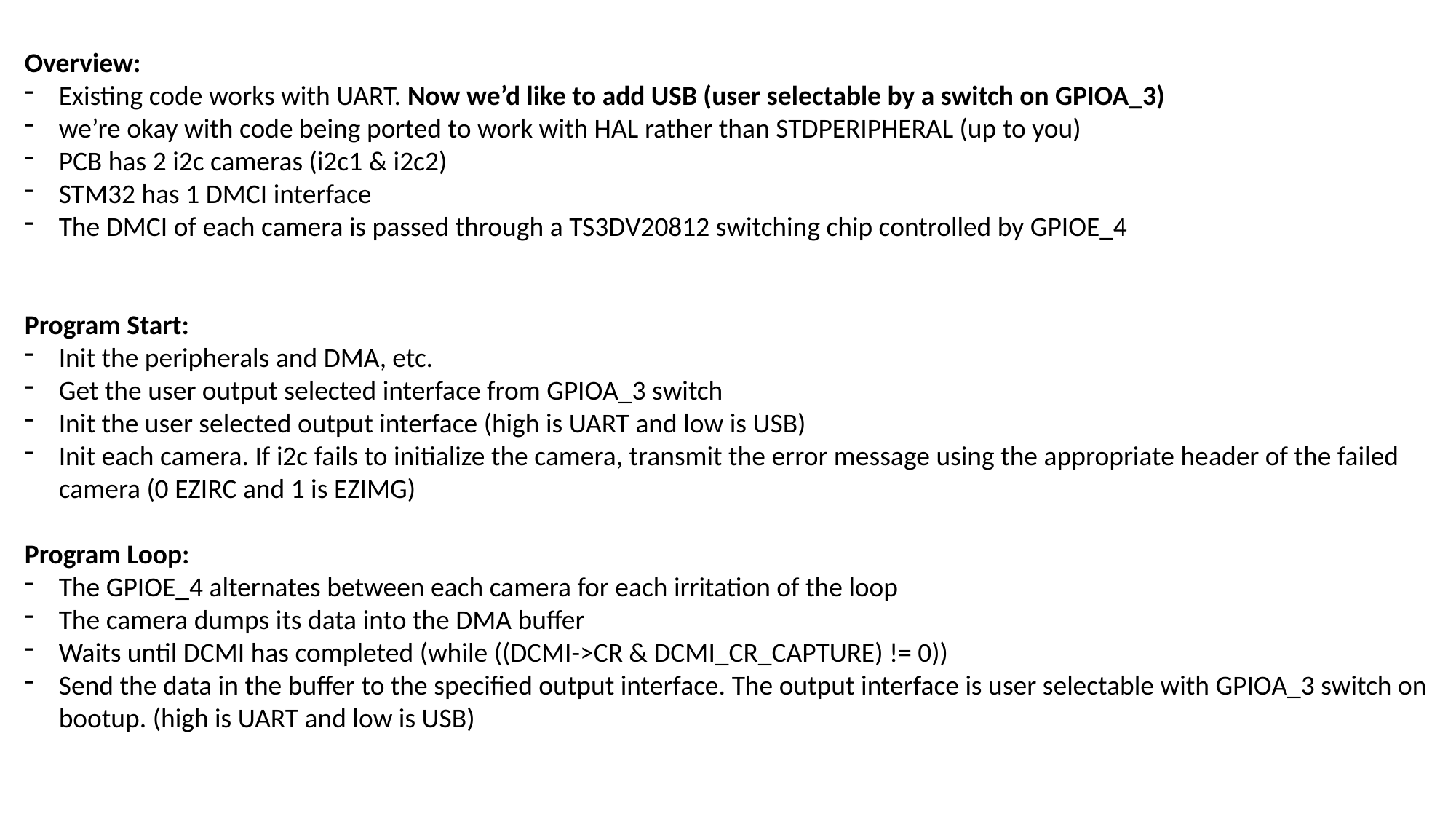

Overview:
Existing code works with UART. Now we’d like to add USB (user selectable by a switch on GPIOA_3)
we’re okay with code being ported to work with HAL rather than STDPERIPHERAL (up to you)
PCB has 2 i2c cameras (i2c1 & i2c2)
STM32 has 1 DMCI interface
The DMCI of each camera is passed through a TS3DV20812 switching chip controlled by GPIOE_4

Program Start:
Init the peripherals and DMA, etc.
Get the user output selected interface from GPIOA_3 switch
Init the user selected output interface (high is UART and low is USB)
Init each camera. If i2c fails to initialize the camera, transmit the error message using the appropriate header of the failed camera (0 EZIRC and 1 is EZIMG)

Program Loop:
The GPIOE_4 alternates between each camera for each irritation of the loop
The camera dumps its data into the DMA buffer
Waits until DCMI has completed (while ((DCMI->CR & DCMI_CR_CAPTURE) != 0))
Send the data in the buffer to the specified output interface. The output interface is user selectable with GPIOA_3 switch on bootup. (high is UART and low is USB)